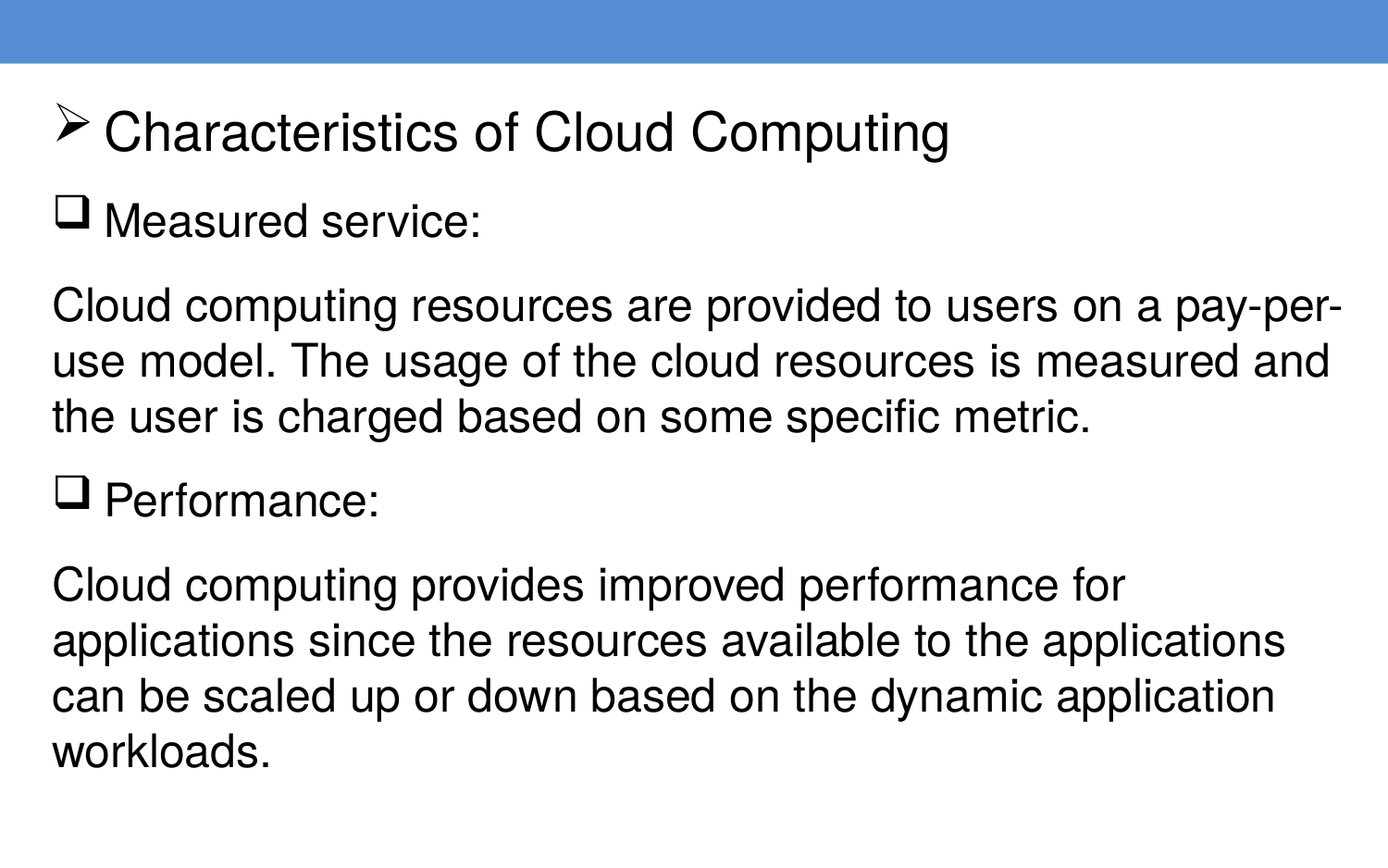

Characteristics of Cloud Computing
Measured service:
Cloud computing resources are provided to users on a pay-per-use model. The usage of the cloud resources is measured and the user is charged based on some specific metric.
Performance:
Cloud computing provides improved performance for applications since the resources available to the applications can be scaled up or down based on the dynamic application workloads.